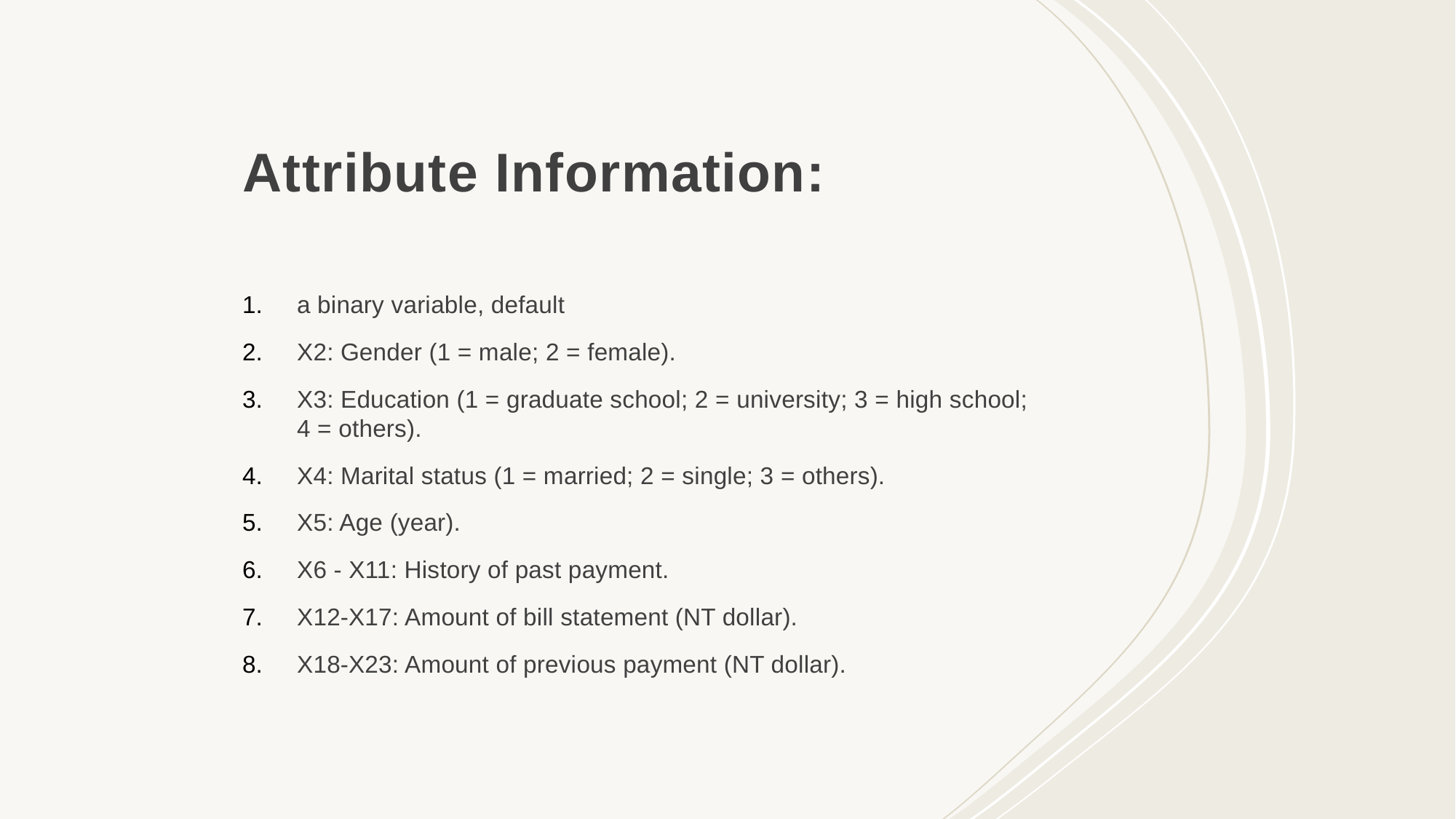

# Attribute Information:
a binary variable, default
X2: Gender (1 = male; 2 = female).
X3: Education (1 = graduate school; 2 = university; 3 = high school; 4 = others).
X4: Marital status (1 = married; 2 = single; 3 = others).
X5: Age (year).
X6 - X11: History of past payment.
X12-X17: Amount of bill statement (NT dollar).
X18-X23: Amount of previous payment (NT dollar).